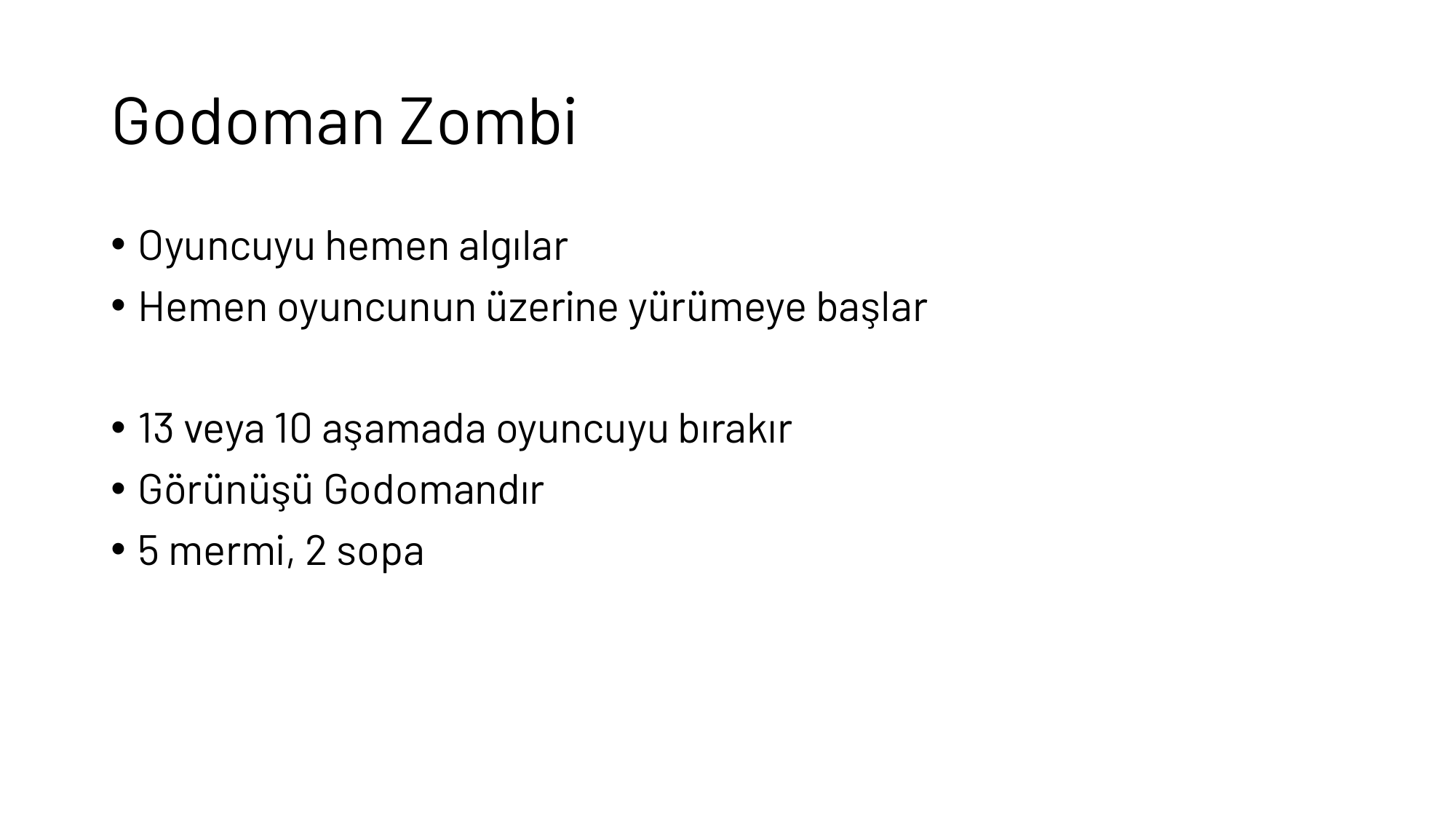

# Godoman Zombi
Oyuncuyu hemen algılar
Hemen oyuncunun üzerine yürümeye başlar

13 veya 10 aşamada oyuncuyu bırakır
Görünüşü Godomandır
5 mermi, 2 sopa